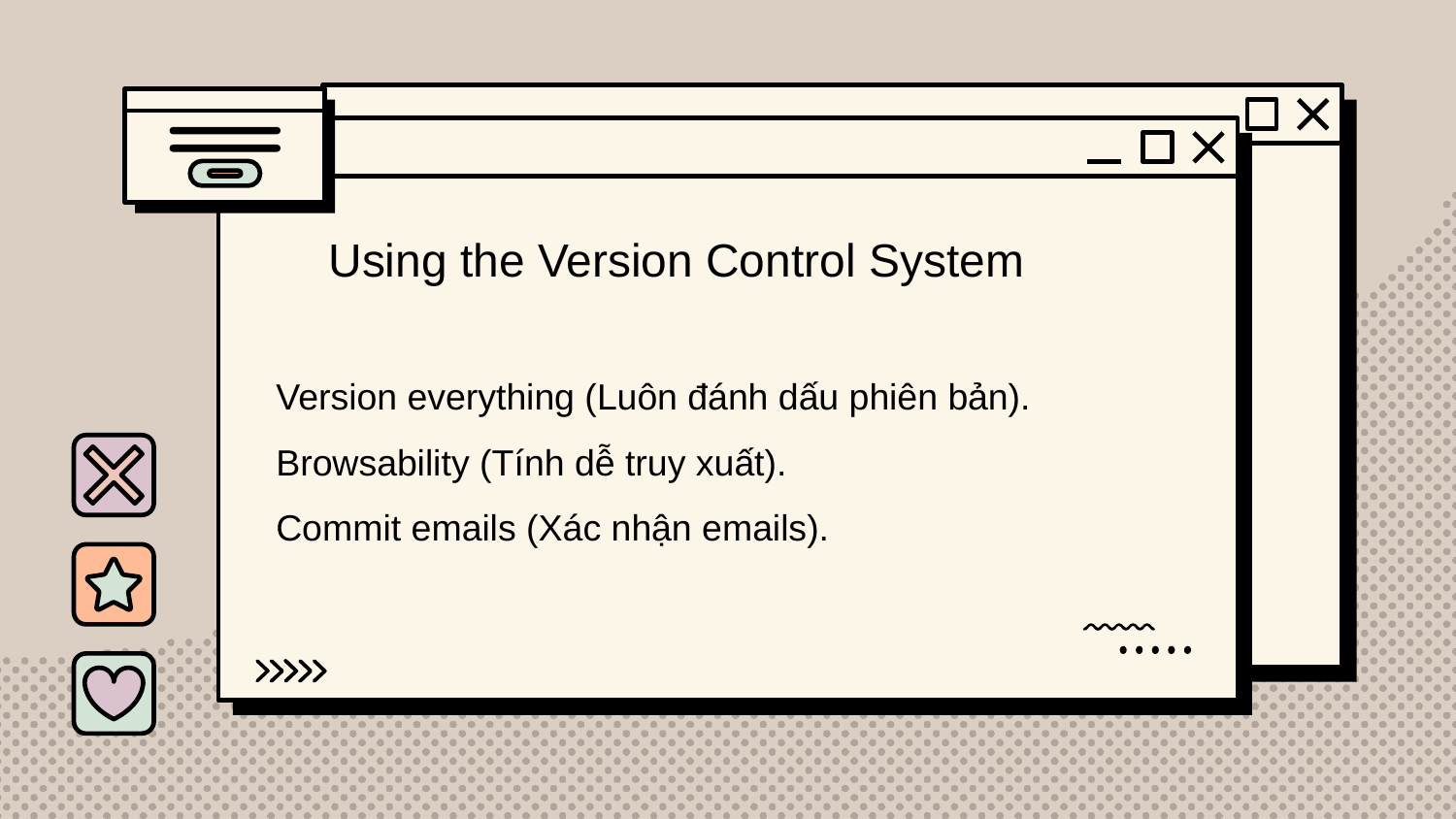

Using the Version Control System

  Version everything (Luôn đánh dấu phiên bản).
  Browsability (Tính dễ truy xuất).
  Commit emails (Xác nhận emails).